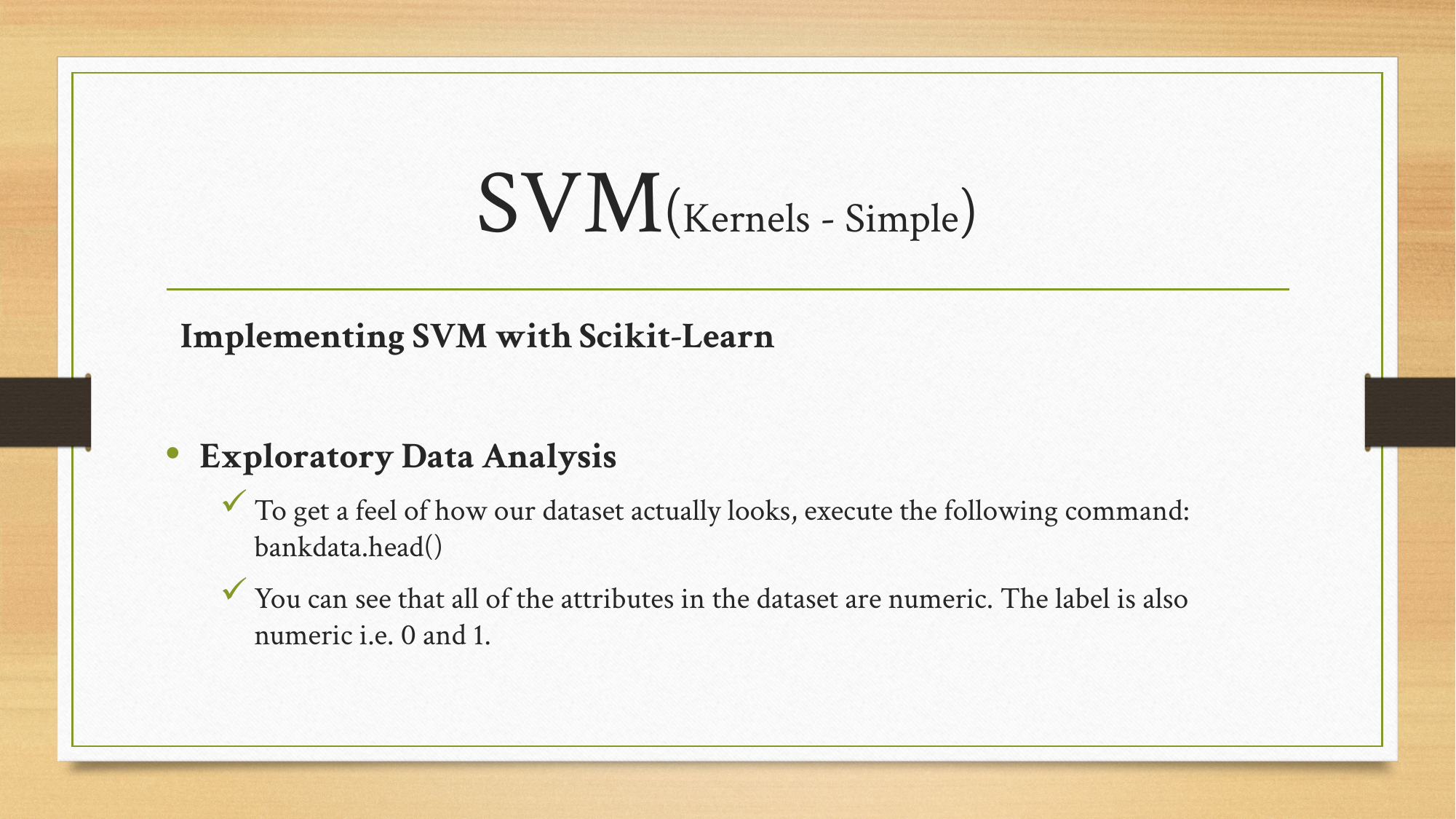

# SVM(Kernels - Simple)
  Implementing SVM with Scikit-Learn

Exploratory Data Analysis
To get a feel of how our dataset actually looks, execute the following command:	bankdata.head()
You can see that all of the attributes in the dataset are numeric. The label is also  numeric i.e. 0 and 1.